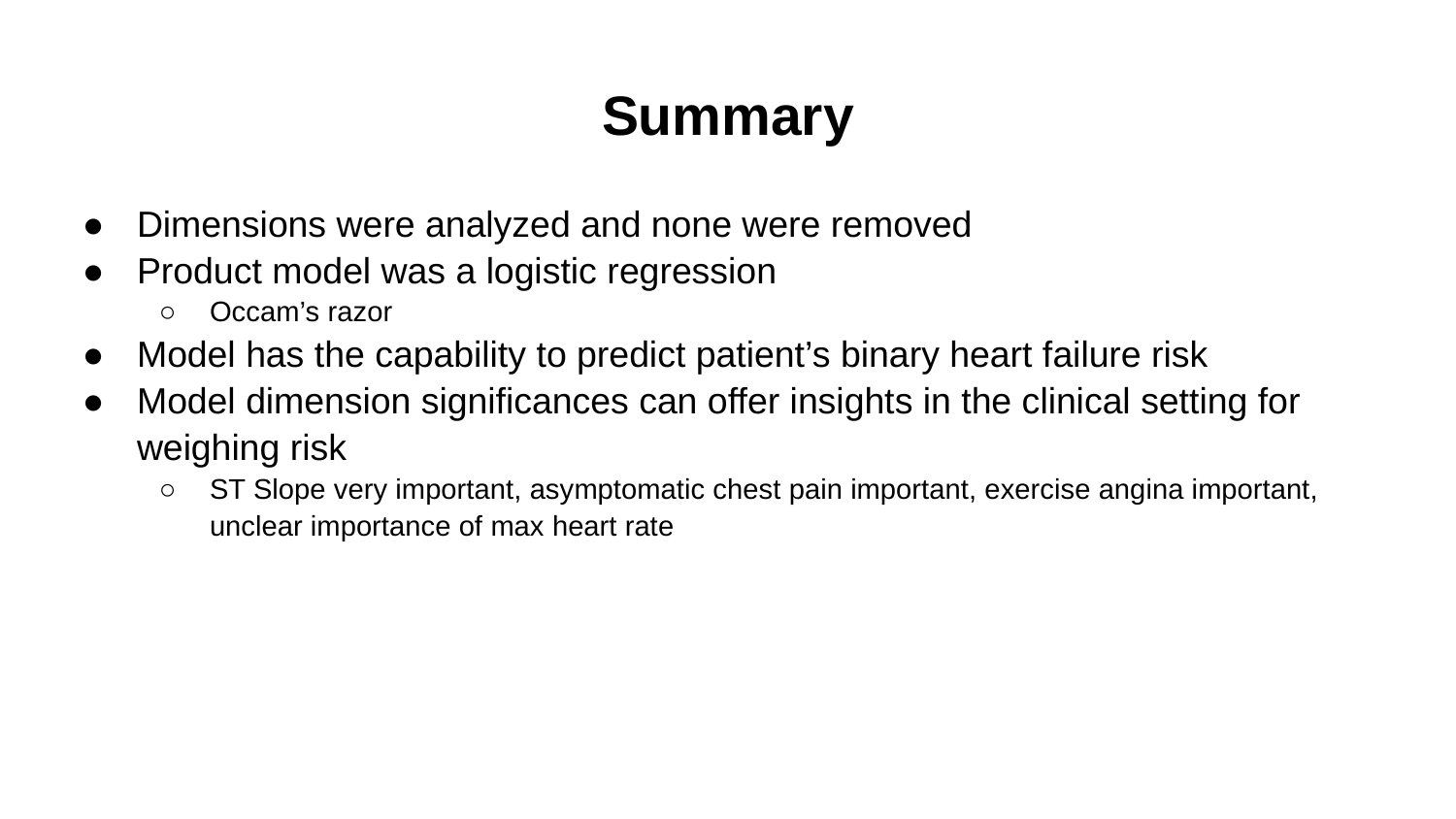

# Summary
Dimensions were analyzed and none were removed
Product model was a logistic regression
Occam’s razor
Model has the capability to predict patient’s binary heart failure risk
Model dimension significances can offer insights in the clinical setting for weighing risk
ST Slope very important, asymptomatic chest pain important, exercise angina important, unclear importance of max heart rate